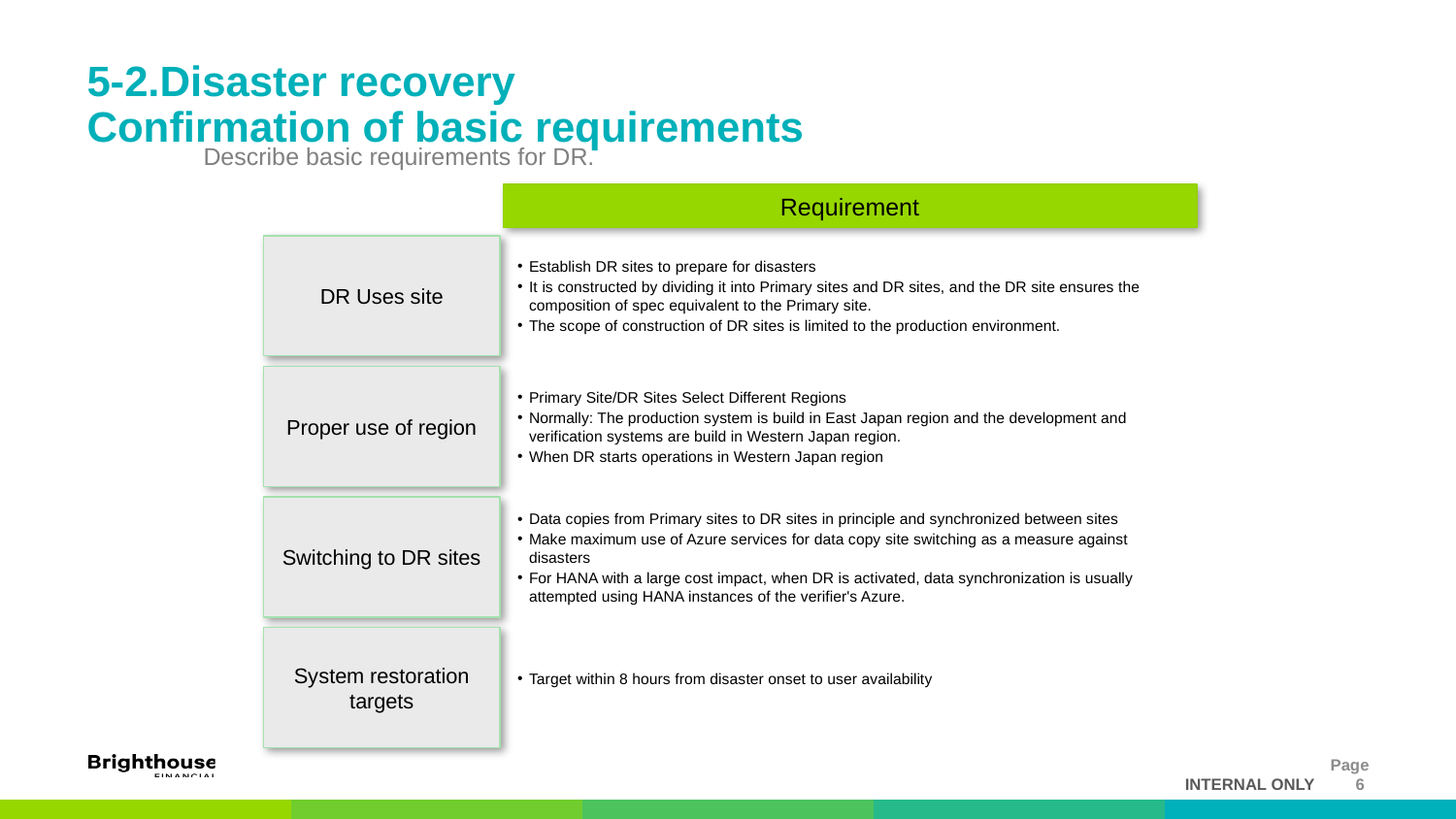

# 5-2.Disaster recovery Confirmation of basic requirements
Describe basic requirements for DR.
Requirement
DR Uses site
Establish DR sites to prepare for disasters
It is constructed by dividing it into Primary sites and DR sites, and the DR site ensures the composition of spec equivalent to the Primary site.
The scope of construction of DR sites is limited to the production environment.
Proper use of region
Primary Site/DR Sites Select Different Regions
Normally: The production system is build in East Japan region and the development and verification systems are build in Western Japan region.
When DR starts operations in Western Japan region
Switching to DR sites
Data copies from Primary sites to DR sites in principle and synchronized between sites
Make maximum use of Azure services for data copy site switching as a measure against disasters
For HANA with a large cost impact, when DR is activated, data synchronization is usually attempted using HANA instances of the verifier's Azure.

System restoration targets
Target within 8 hours from disaster onset to user availability

INTERNAL ONLY
Page 6